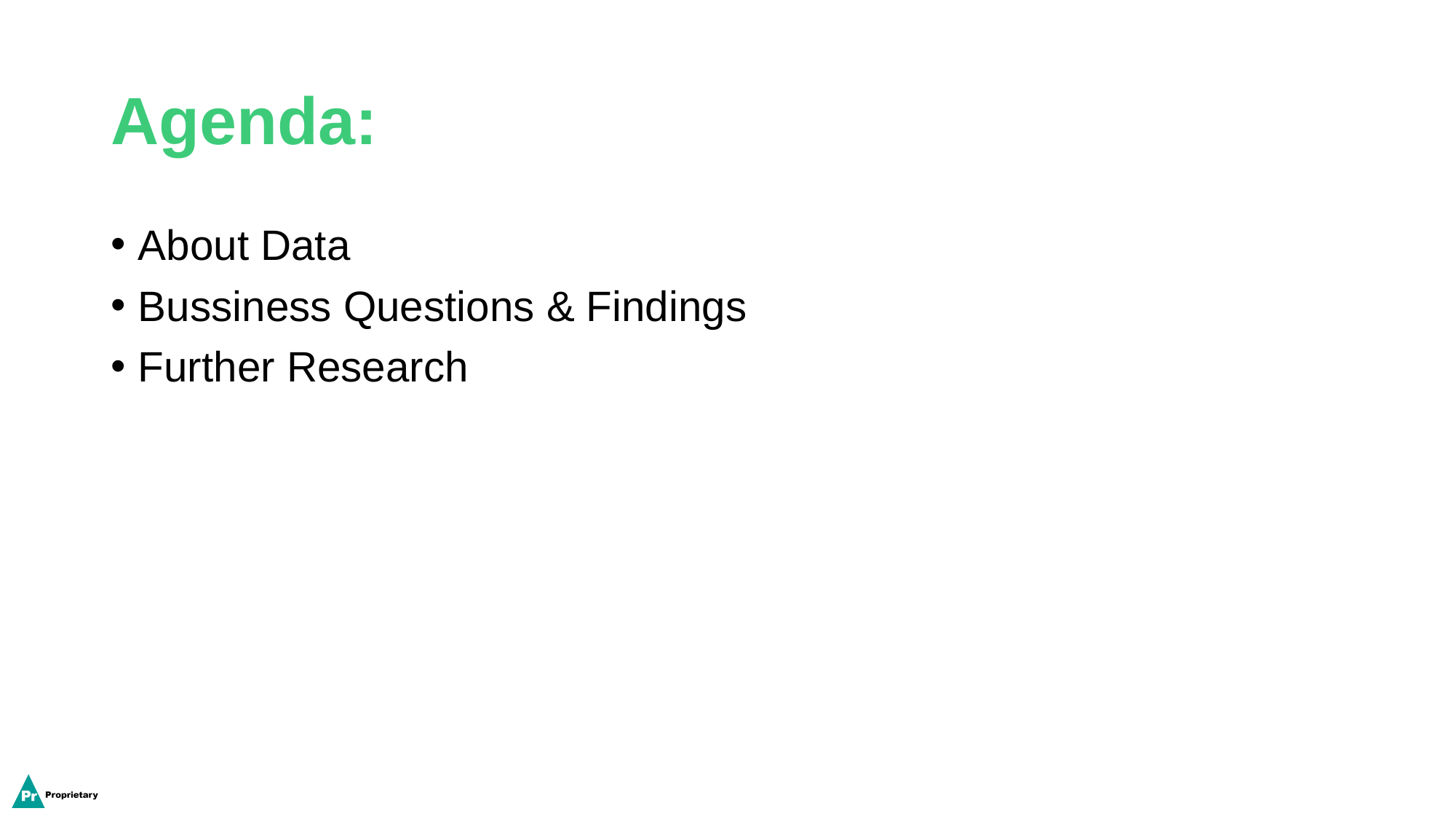

# Agenda:
About Data
Bussiness Questions & Findings
Further Research